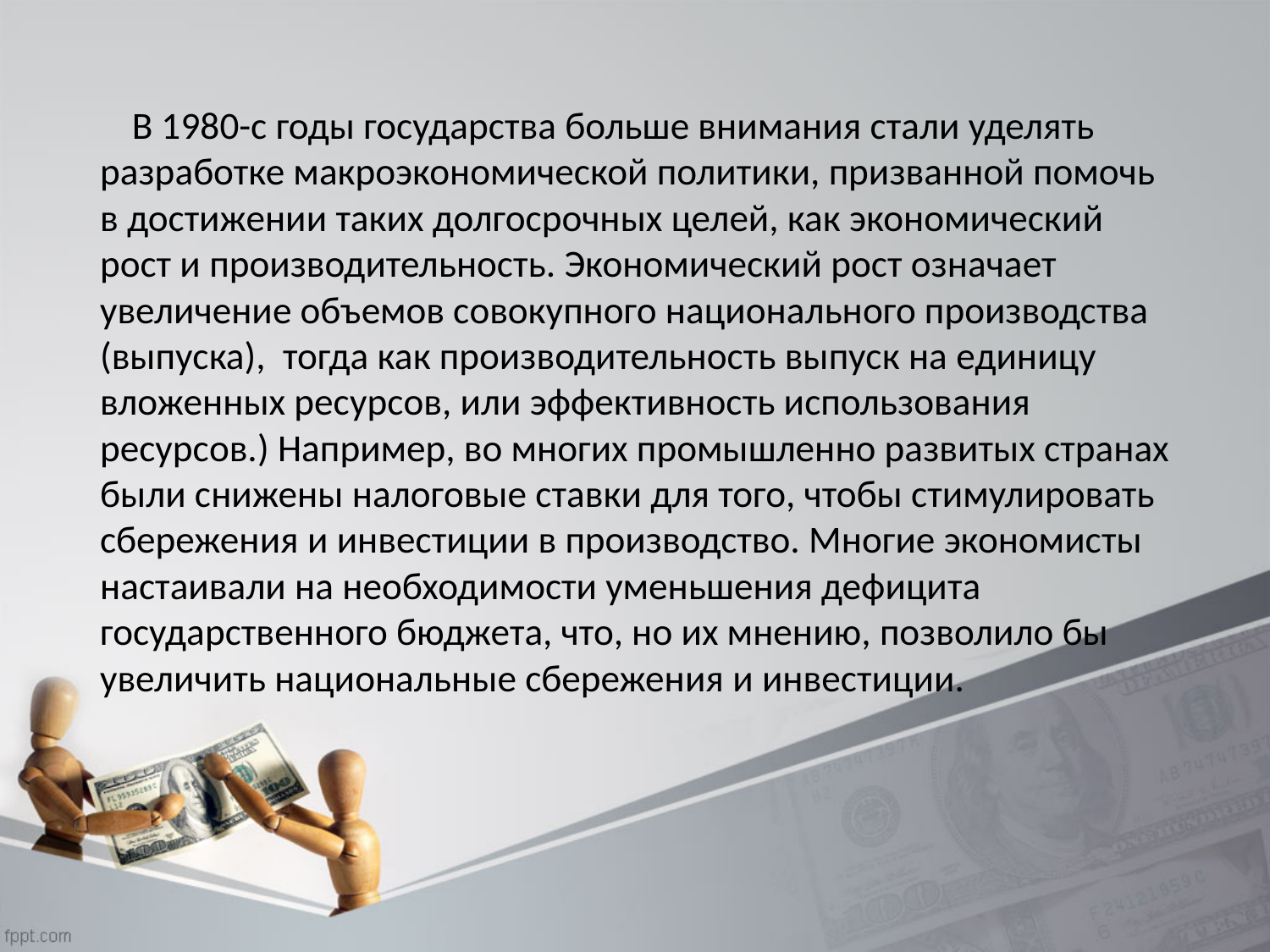

В 1980-с годы государства больше внимания стали уделять разработке макроэкономической политики, призванной помочь в достижении таких долгосрочных целей, как экономический рост и производительность. Экономический рост означает увеличение объемов совокупного национального производства (выпуска),  тогда как производительность выпуск на единицу вложенных ресурсов, или эффективность использования ресурсов.) Например, во многих промышленно развитых странах были снижены налоговые ставки для того, чтобы стимулировать сбережения и инвестиции в производство. Многие экономисты настаивали на необходимости уменьшения дефицита государственного бюджета, что, но их мнению, позволило бы увеличить национальные сбережения и инвестиции.